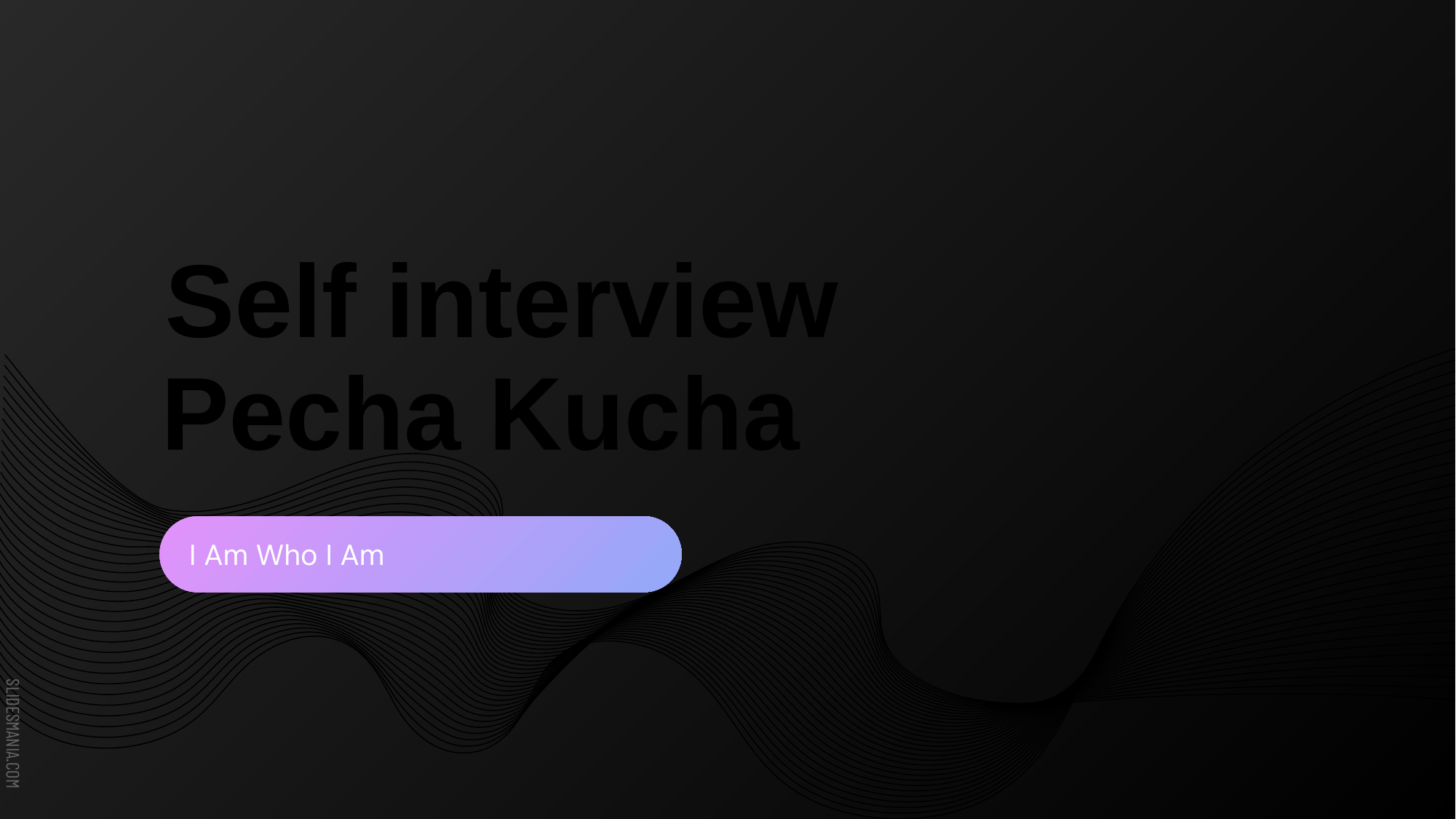

Self interview
Pecha Kucha

I Am Who I Am